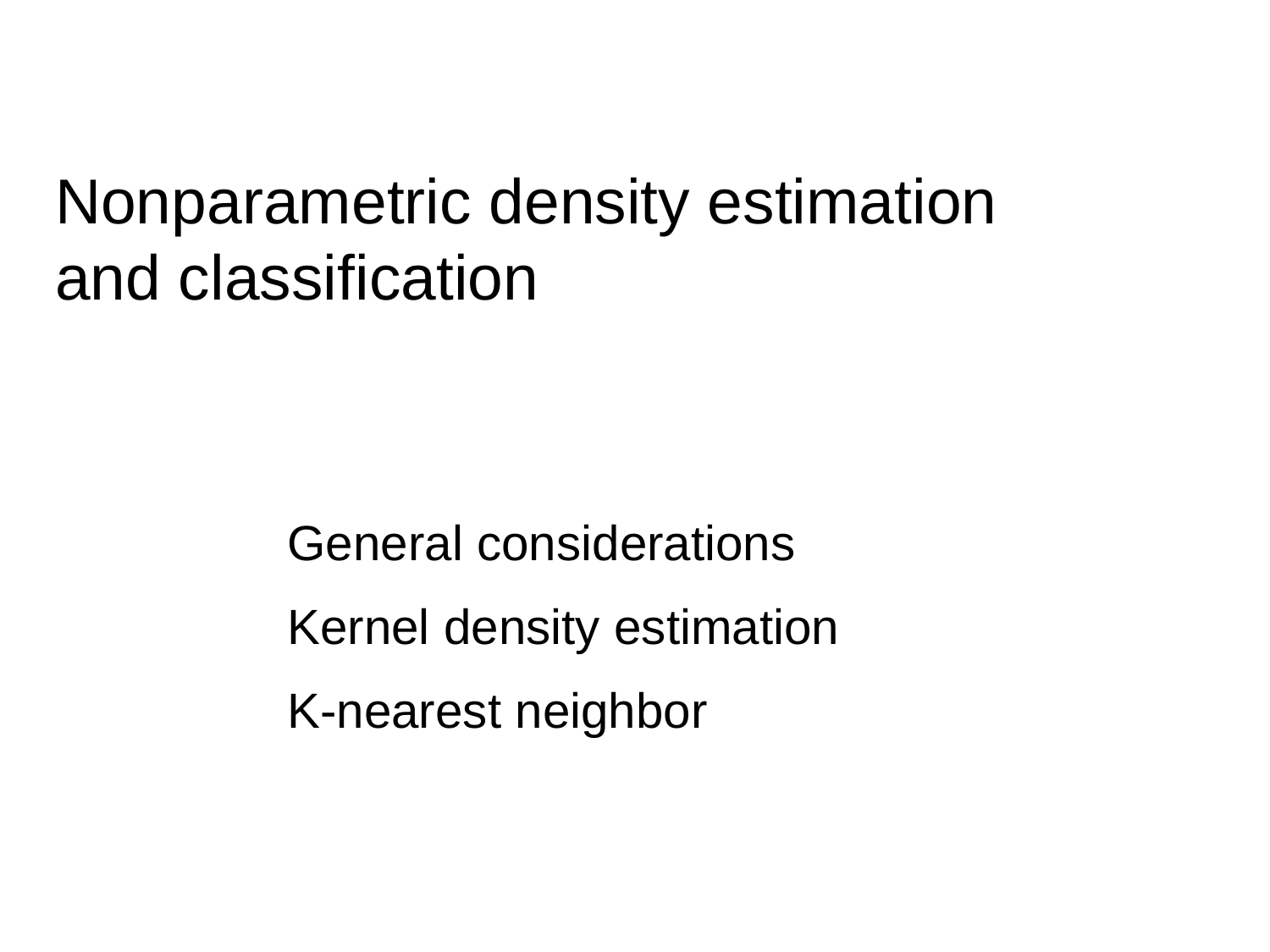

# Nonparametric density estimation and classification
General considerations
Kernel density estimation
K-nearest neighbor